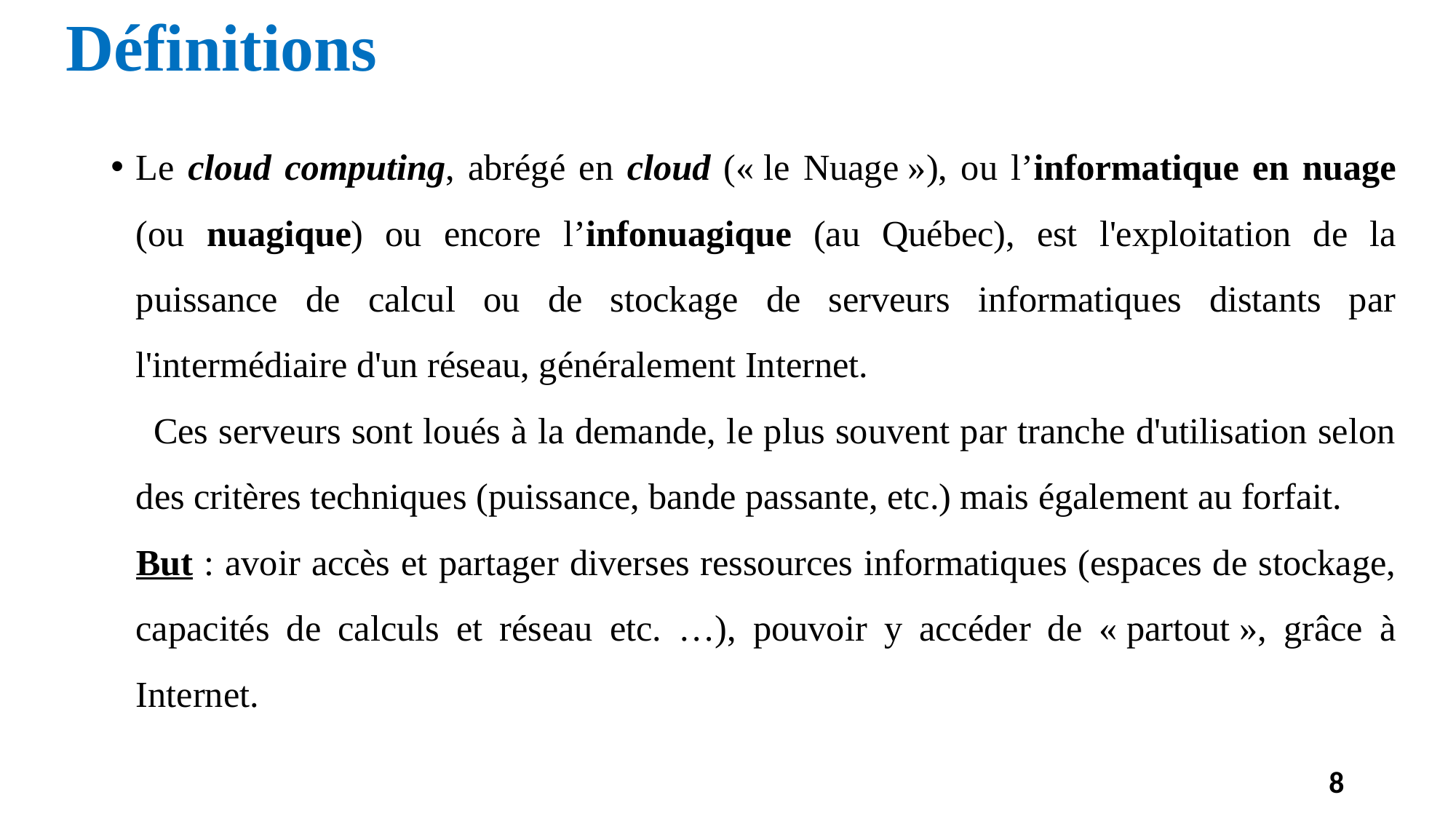

# Définitions
Le cloud computing, abrégé en cloud (« le Nuage »), ou l’informatique en nuage (ou nuagique) ou encore l’infonuagique (au Québec), est l'exploitation de la puissance de calcul ou de stockage de serveurs informatiques distants par l'intermédiaire d'un réseau, généralement Internet.
    Ces serveurs sont loués à la demande, le plus souvent par tranche d'utilisation selon des critères techniques (puissance, bande passante, etc.) mais également au forfait.
	But : avoir accès et partager diverses ressources informatiques (espaces de stockage, capacités de calculs et réseau etc. …), pouvoir y accéder de « partout », grâce à Internet.

8